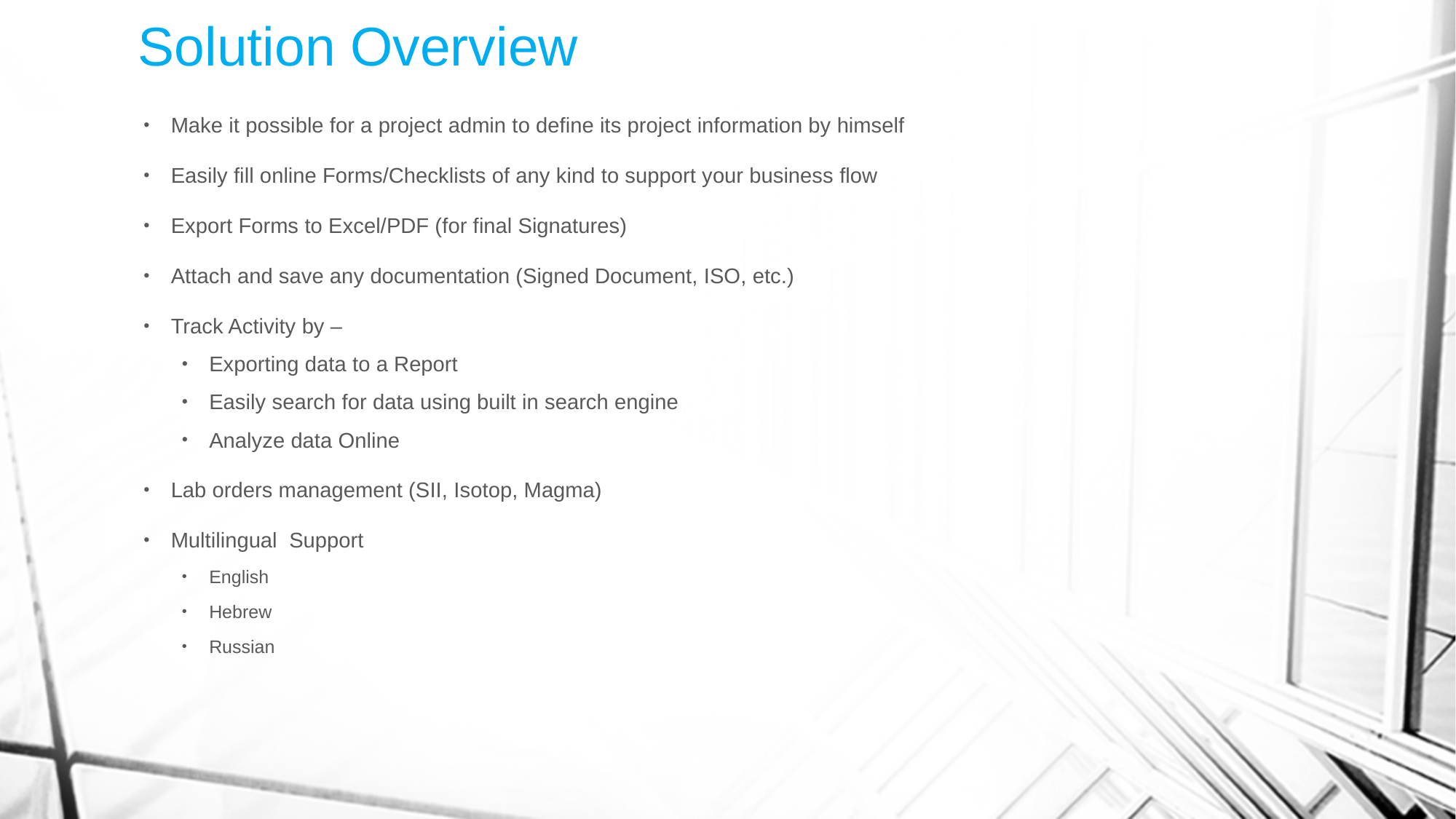

# Solution Overview
Make it possible for a project admin to define its project information by himself
Easily fill online Forms/Checklists of any kind to support your business flow
Export Forms to Excel/PDF (for final Signatures)
Attach and save any documentation (Signed Document, ISO, etc.)
Track Activity by –
Exporting data to a Report
Easily search for data using built in search engine
Analyze data Online
Lab orders management (SII, Isotop, Magma)
Multilingual  Support
English
Hebrew
Russian